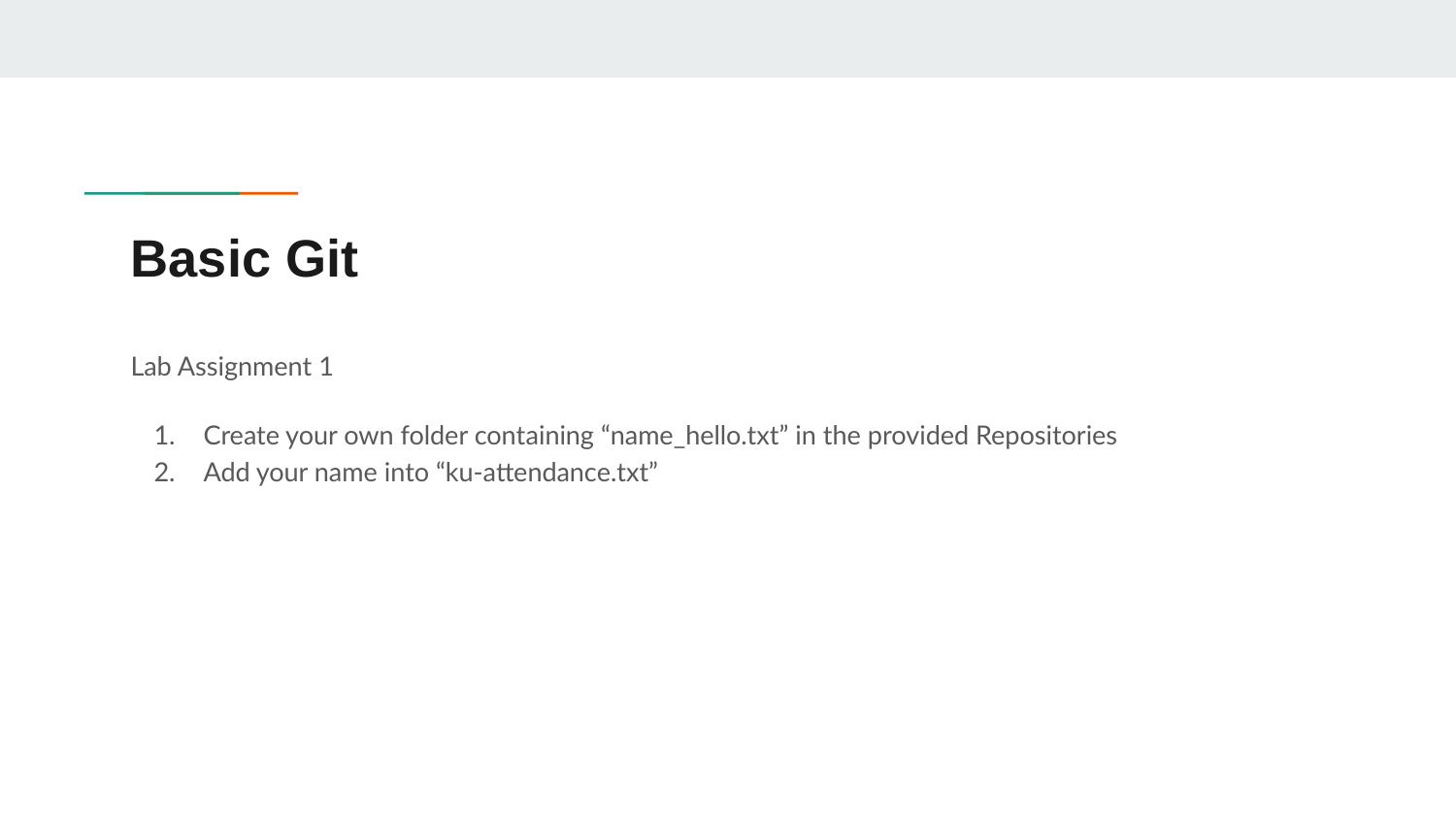

# Basic Git
Lab Assignment 1
Create your own folder containing “name_hello.txt” in the provided Repositories
Add your name into “ku-attendance.txt”